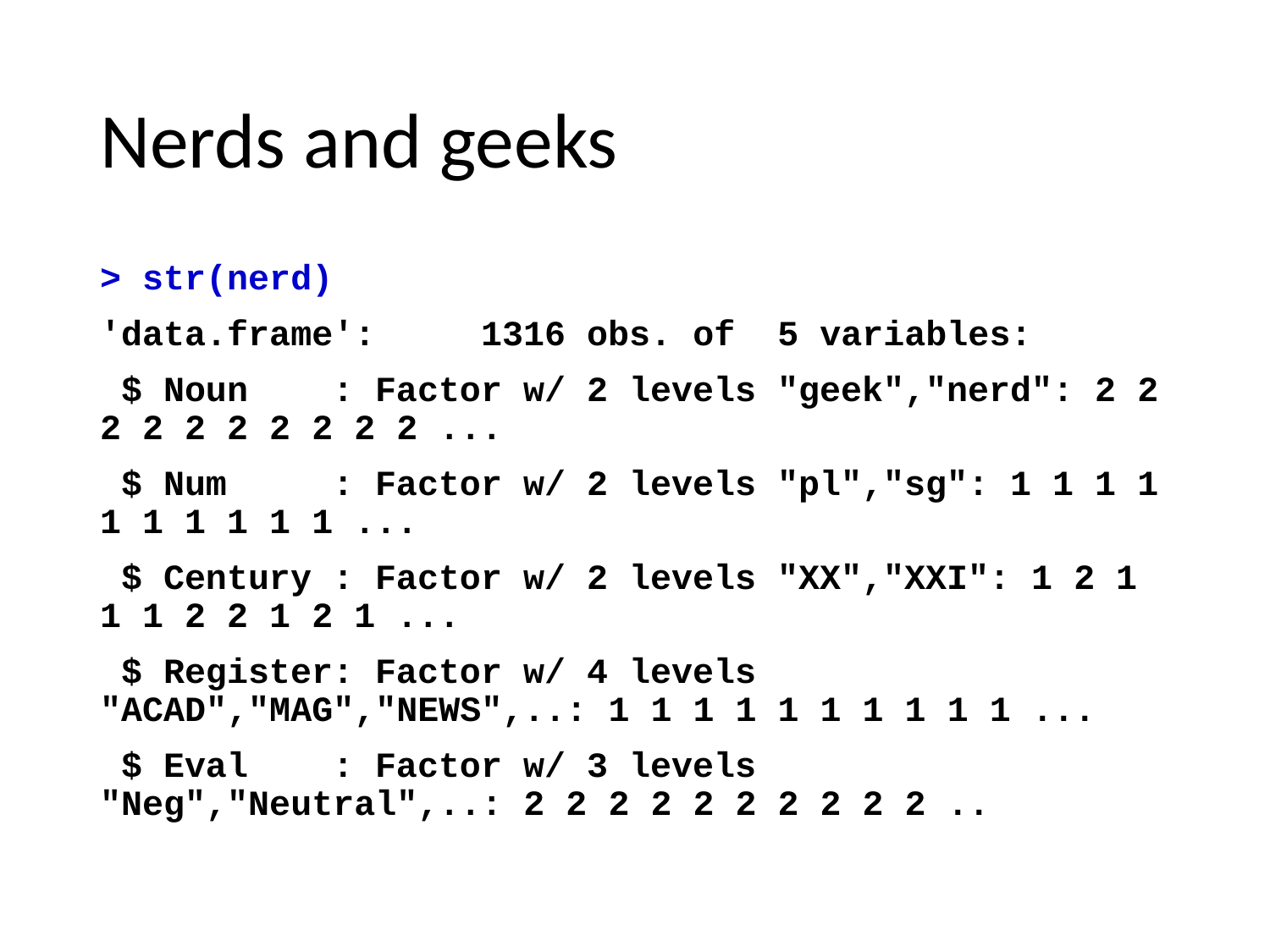

# Nerds and geeks
> str(nerd)
'data.frame':	1316 obs. of  5 variables:
 $ Noun    : Factor w/ 2 levels "geek","nerd": 2 2 2 2 2 2 2 2 2 2 ...
 $ Num     : Factor w/ 2 levels "pl","sg": 1 1 1 1 1 1 1 1 1 1 ...
 $ Century : Factor w/ 2 levels "XX","XXI": 1 2 1 1 1 2 2 1 2 1 ...
 $ Register: Factor w/ 4 levels "ACAD","MAG","NEWS",..: 1 1 1 1 1 1 1 1 1 1 ...
 $ Eval    : Factor w/ 3 levels "Neg","Neutral",..: 2 2 2 2 2 2 2 2 2 2 ..